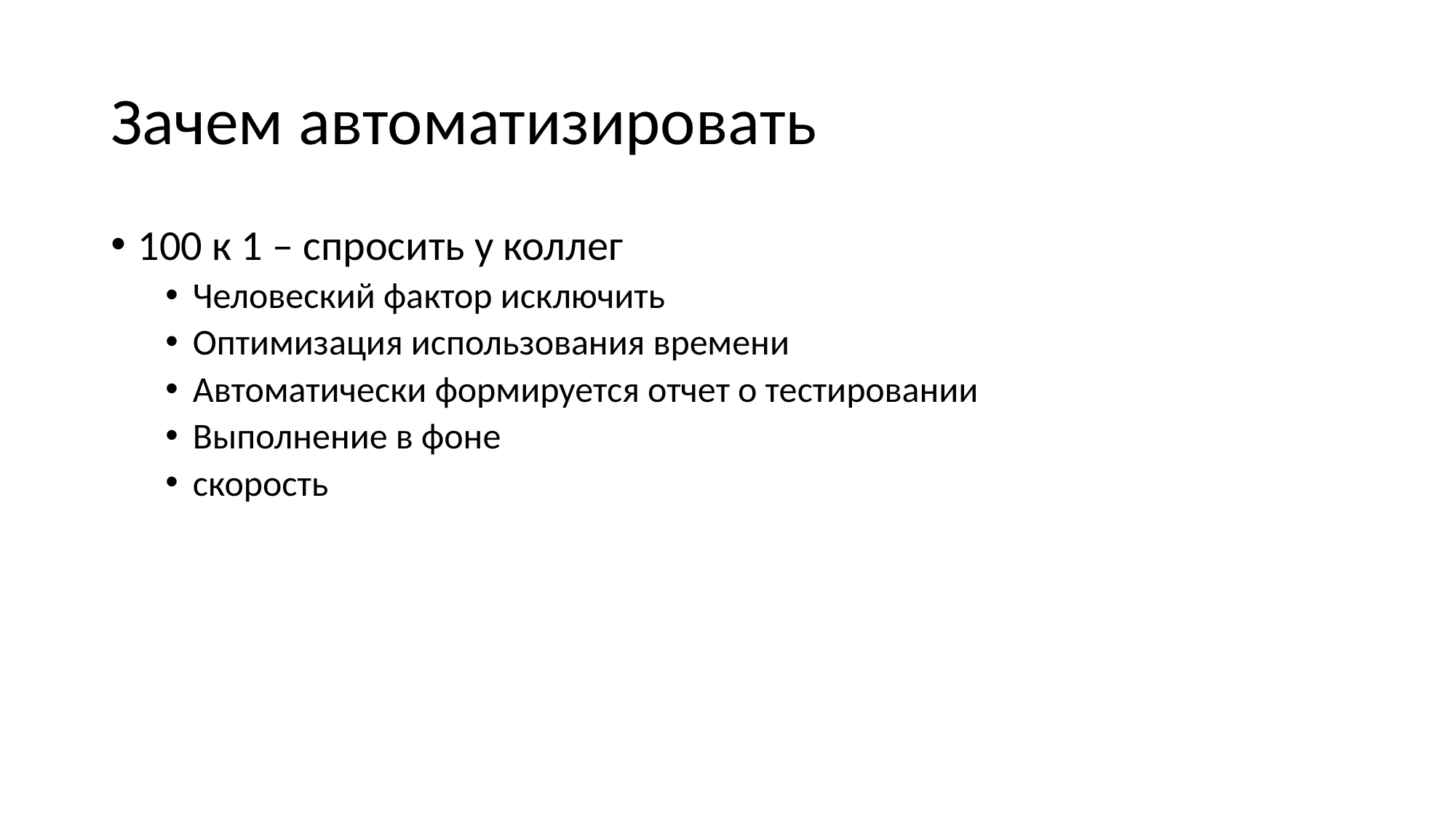

# Зачем автоматизировать
100 к 1 – спросить у коллег
Человеский фактор исключить
Оптимизация использования времени
Автоматически формируется отчет о тестировании
Выполнение в фоне
скорость